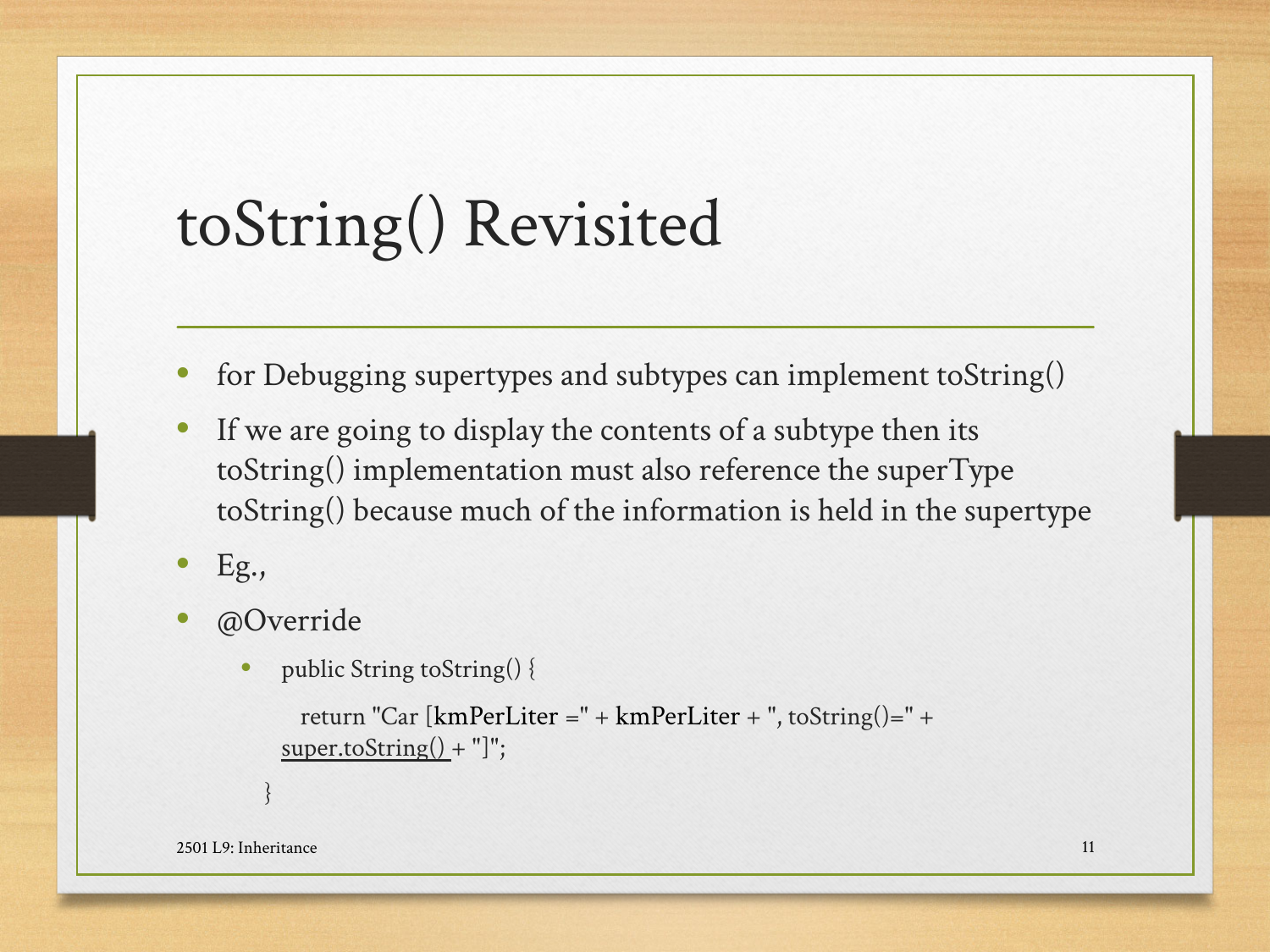

# toString() Revisited
for Debugging supertypes and subtypes can implement toString()
If we are going to display the contents of a subtype then its toString() implementation must also reference the superType toString() because much of the information is held in the supertype
Eg.,
@Override
public String toString() {
          return "Car [kmPerLiter =" + kmPerLiter + ", toString()=" + super.toString() + "]";
	        }
2501 L9: Inheritance
11